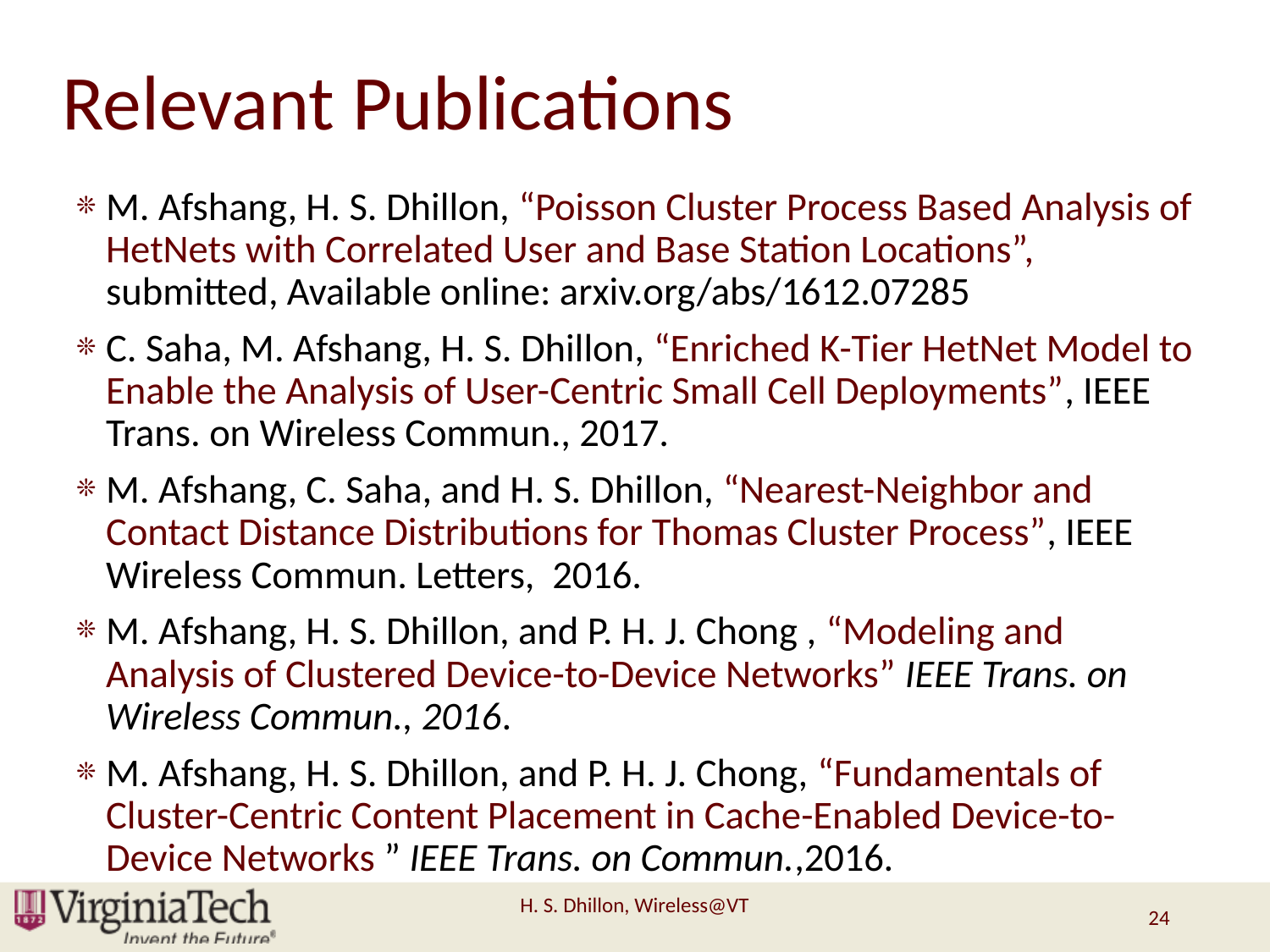

# Relevant Publications
M. Afshang, H. S. Dhillon, “Poisson Cluster Process Based Analysis of HetNets with Correlated User and Base Station Locations”, submitted, Available online: arxiv.org/abs/1612.07285
C. Saha, M. Afshang, H. S. Dhillon, “Enriched K-Tier HetNet Model to Enable the Analysis of User-Centric Small Cell Deployments”, IEEE Trans. on Wireless Commun., 2017.
M. Afshang, C. Saha, and H. S. Dhillon, “Nearest-Neighbor and Contact Distance Distributions for Thomas Cluster Process”, IEEE Wireless Commun. Letters,  2016.
M. Afshang, H. S. Dhillon, and P. H. J. Chong , “Modeling and Analysis of Clustered Device-to-Device Networks” IEEE Trans. on Wireless Commun., 2016.
M. Afshang, H. S. Dhillon, and P. H. J. Chong, “Fundamentals of Cluster-Centric Content Placement in Cache-Enabled Device-to-Device Networks ” IEEE Trans. on Commun.,2016.

H. S. Dhillon, Wireless@VT

24